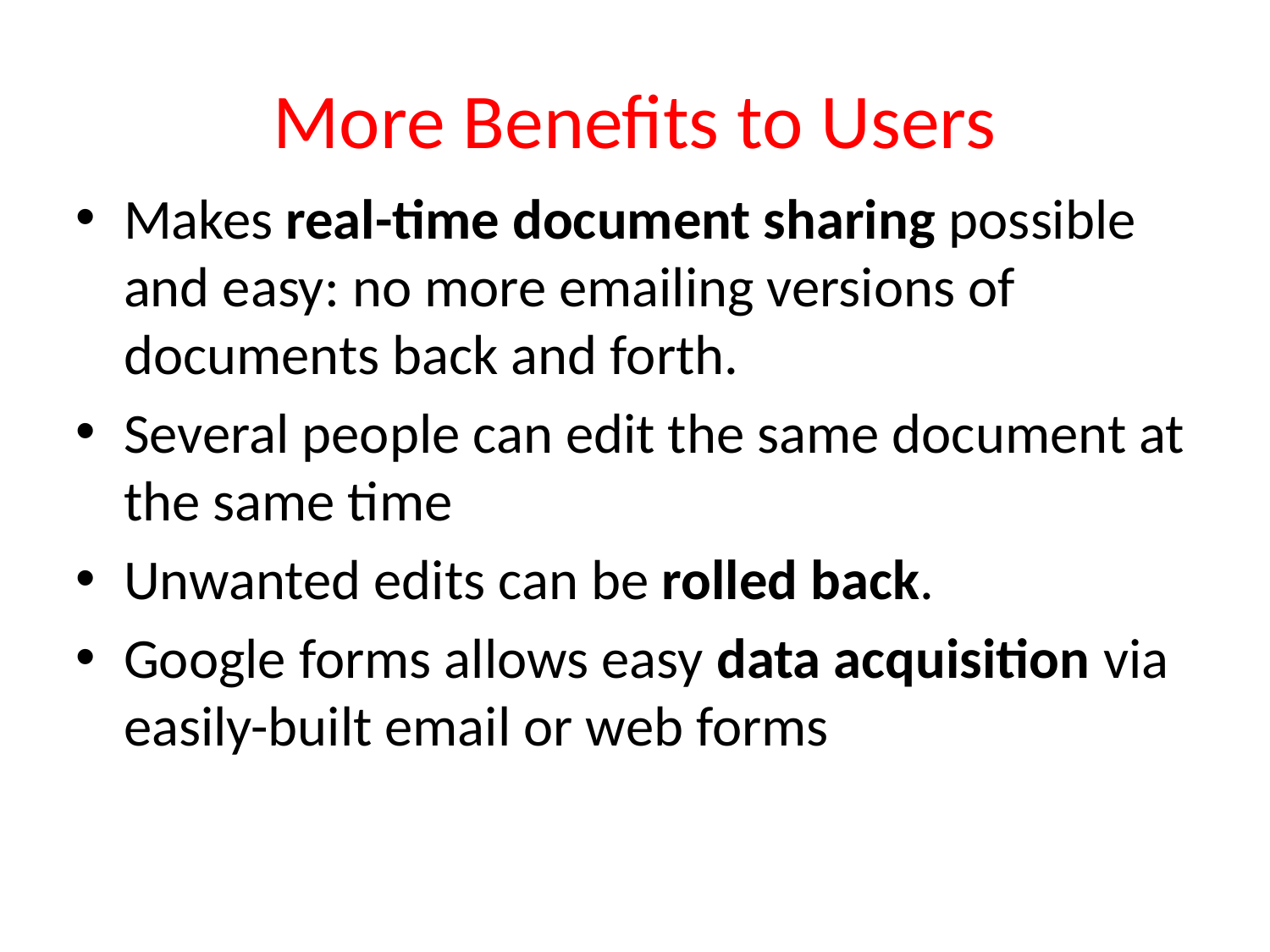

# More Benefits to Users
Makes real-time document sharing possible and easy: no more emailing versions of documents back and forth.
Several people can edit the same document at the same time
Unwanted edits can be rolled back.
Google forms allows easy data acquisition via easily-built email or web forms